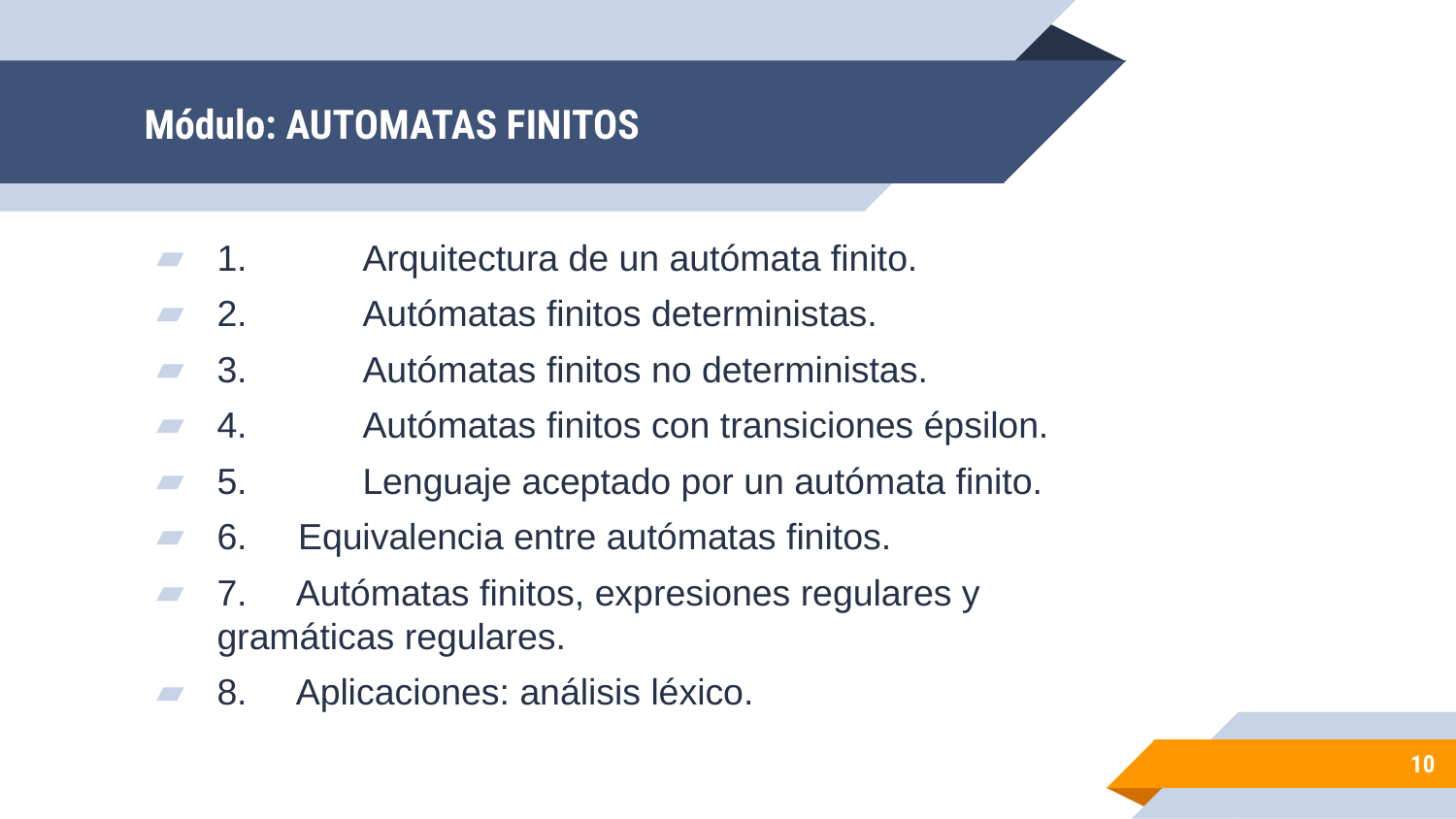

# Módulo: AUTOMATAS FINITOS
1.	Arquitectura de un autómata finito.
2.	Autómatas finitos deterministas.
3.	Autómatas finitos no deterministas.
4.	Autómatas finitos con transiciones épsilon.
5.	Lenguaje aceptado por un autómata finito.
6.     Equivalencia entre autómatas finitos.
7.     Autómatas finitos, expresiones regulares y gramáticas regulares.
8.     Aplicaciones: análisis léxico.
10